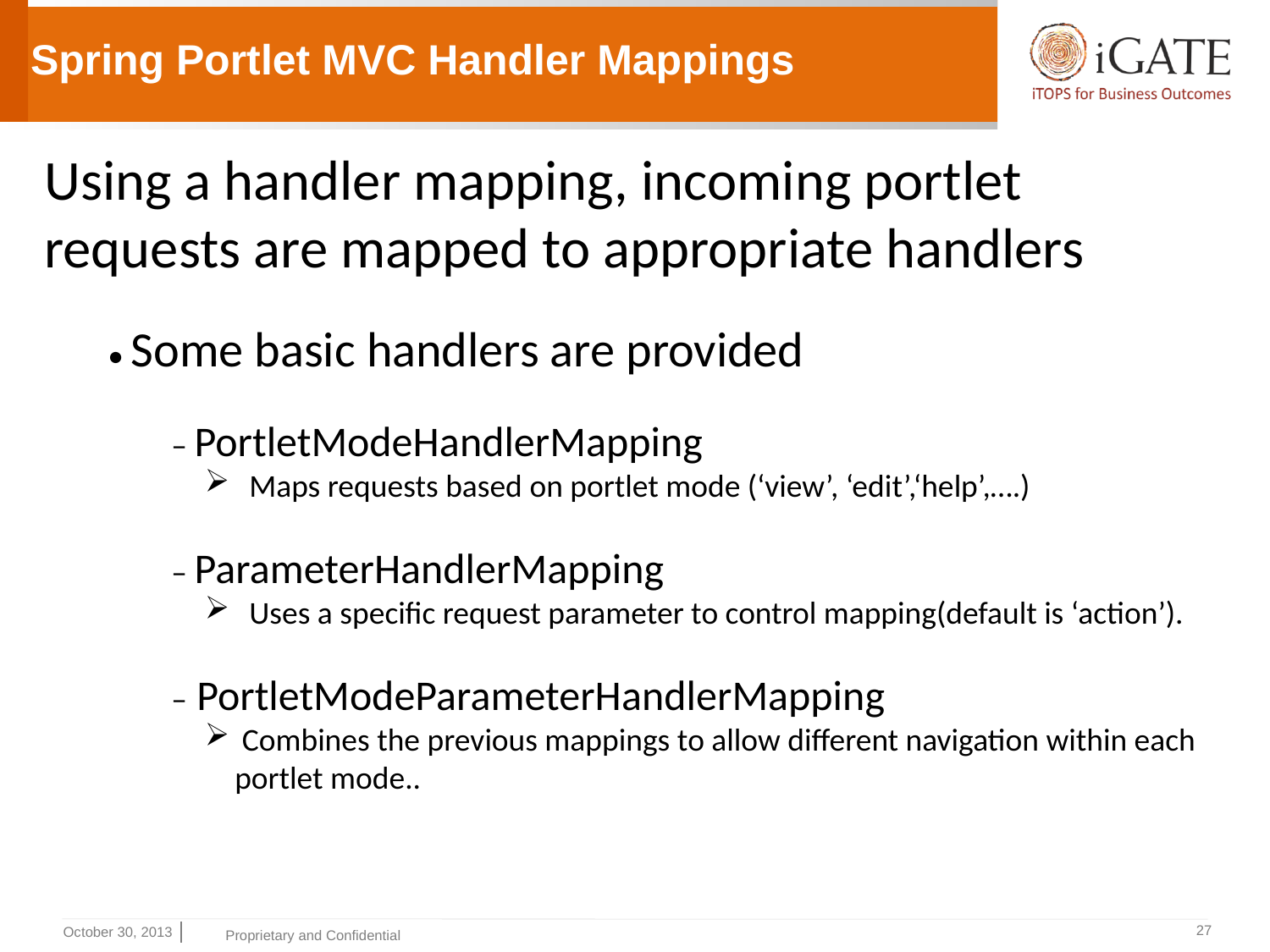

# Spring Portlet MVC Handler Mappings
Using a handler mapping, incoming portlet requests are mapped to appropriate handlers

• Some basic handlers are provided

– PortletModeHandlerMapping
  Maps requests based on portlet mode (‘view’, ‘edit’,‘help’,….)

– ParameterHandlerMapping
  Uses a specific request parameter to control mapping(default is ‘action’).

– PortletModeParameterHandlerMapping
 Combines the previous mappings to allow different navigation within each portlet mode..